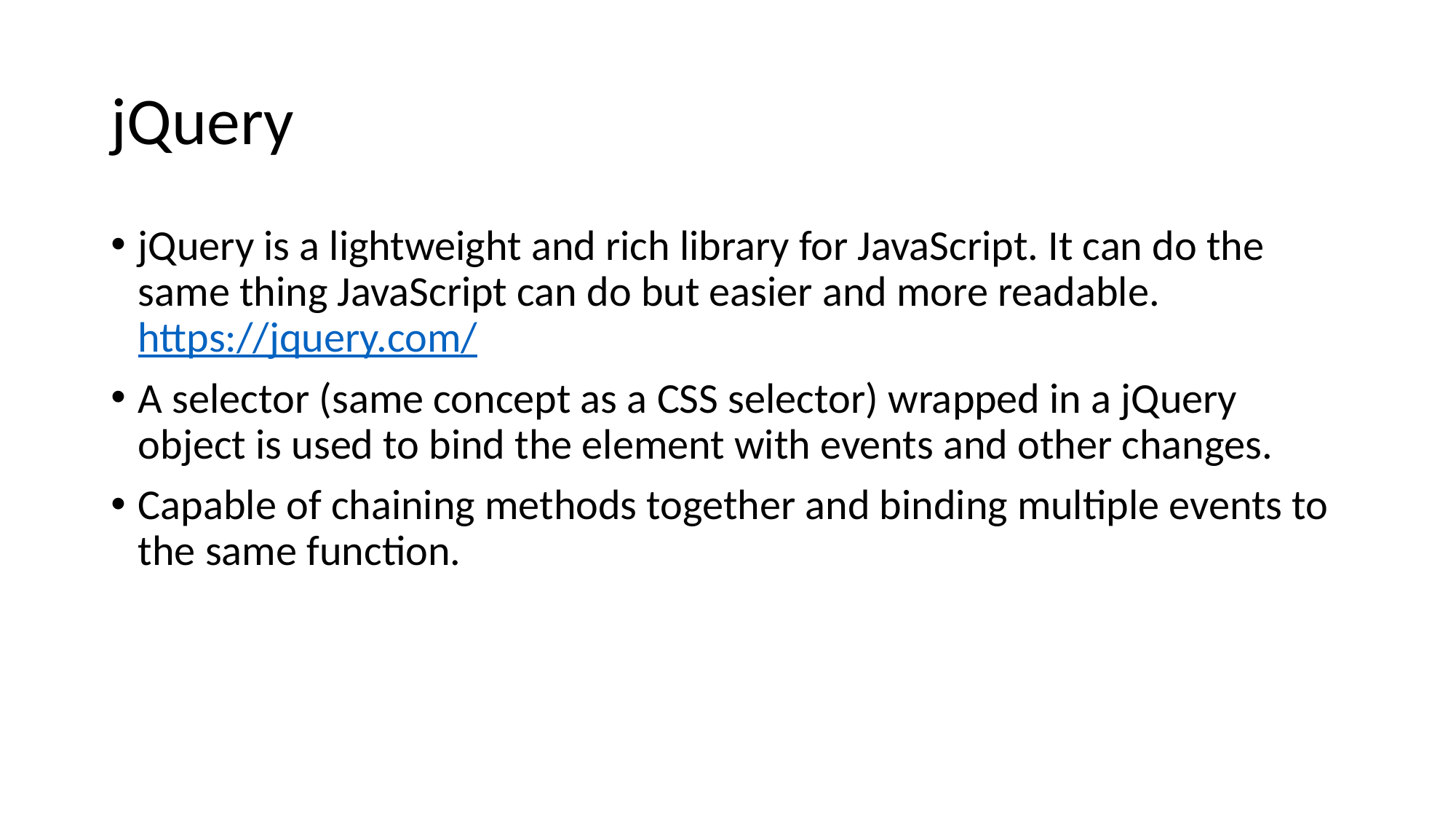

# jQuery
jQuery is a lightweight and rich library for JavaScript. It can do the same thing JavaScript can do but easier and more readable. https://jquery.com/
A selector (same concept as a CSS selector) wrapped in a jQuery object is used to bind the element with events and other changes.
Capable of chaining methods together and binding multiple events to the same function.